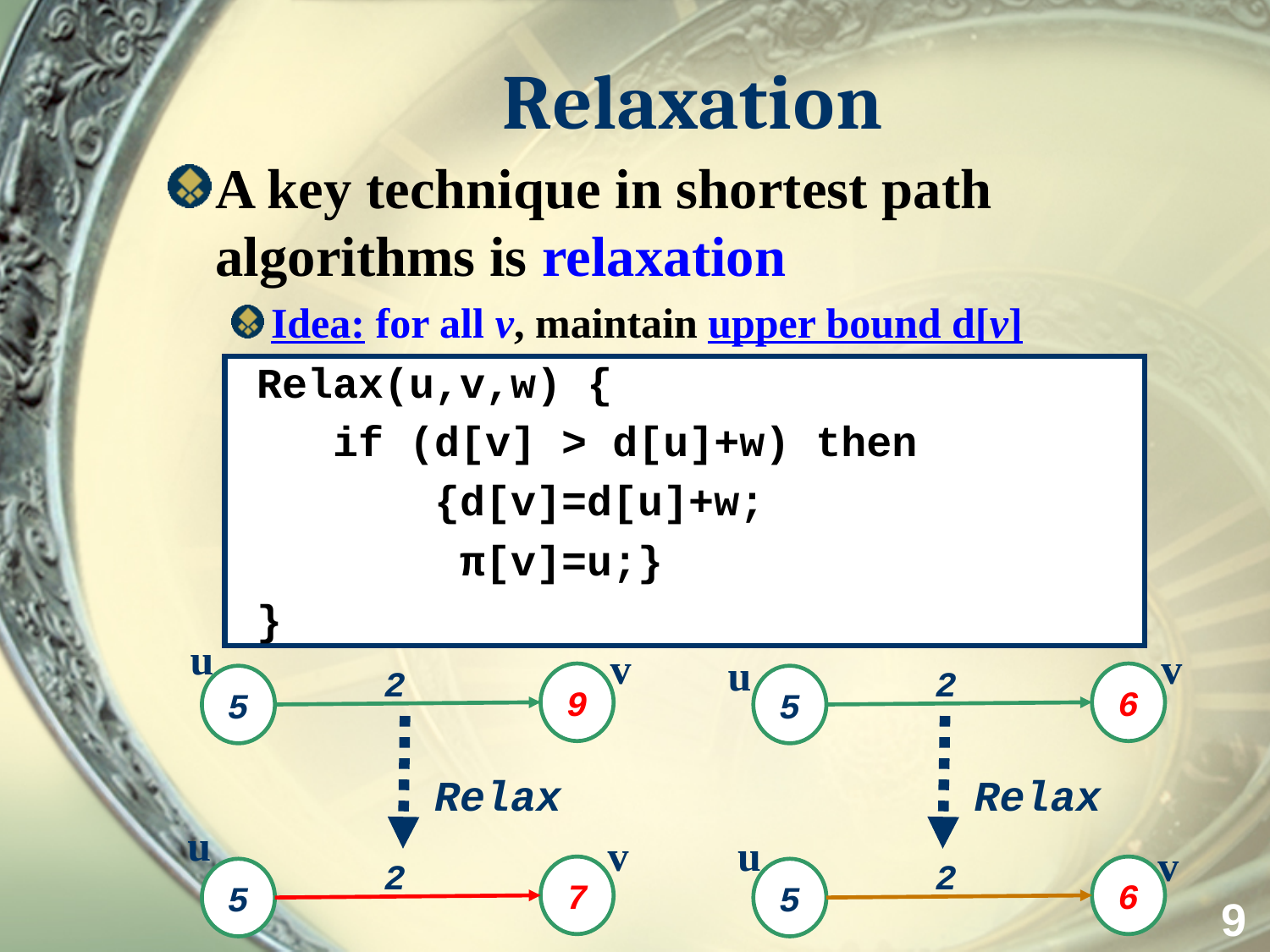

# Relaxation
A key technique in shortest path algorithms is relaxation
Idea: for all v, maintain upper bound d[v]
 Relax(u,v,w) {
    if (d[v] > d[u]+w) then
        {d[v]=d[u]+w;
         π[v]=u;}
 }

u
v
v
u
2
2
9
6
5
5

Relax
Relax
u
v
u
v
2
2
7
6
5
5
9